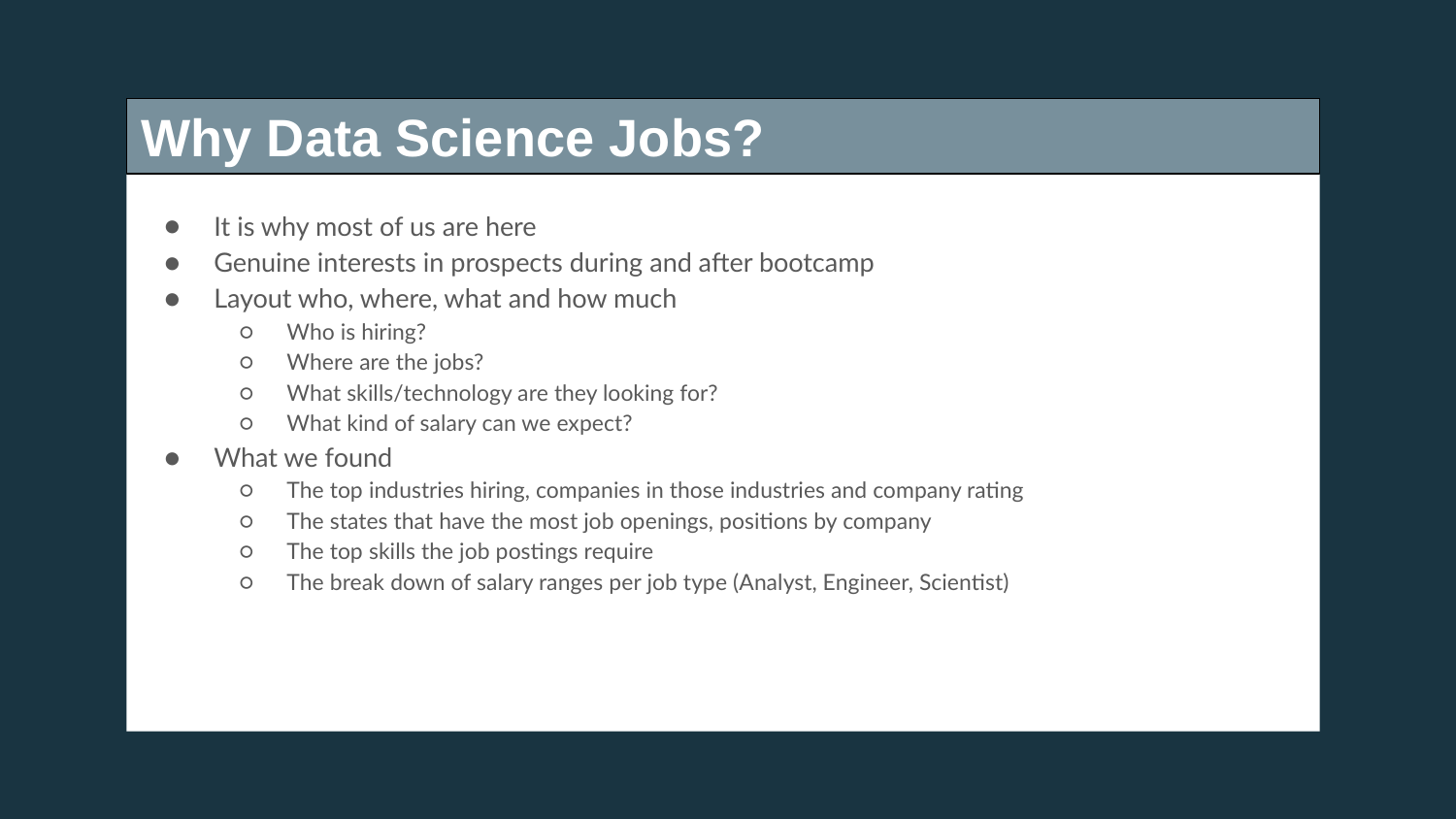

Why Data Science Jobs?
# It is why most of us are here
Genuine interests in prospects during and after bootcamp
Layout who, where, what and how much
Who is hiring?
Where are the jobs?
What skills/technology are they looking for?
What kind of salary can we expect?
What we found
The top industries hiring, companies in those industries and company rating
The states that have the most job openings, positions by company
The top skills the job postings require
The break down of salary ranges per job type (Analyst, Engineer, Scientist)